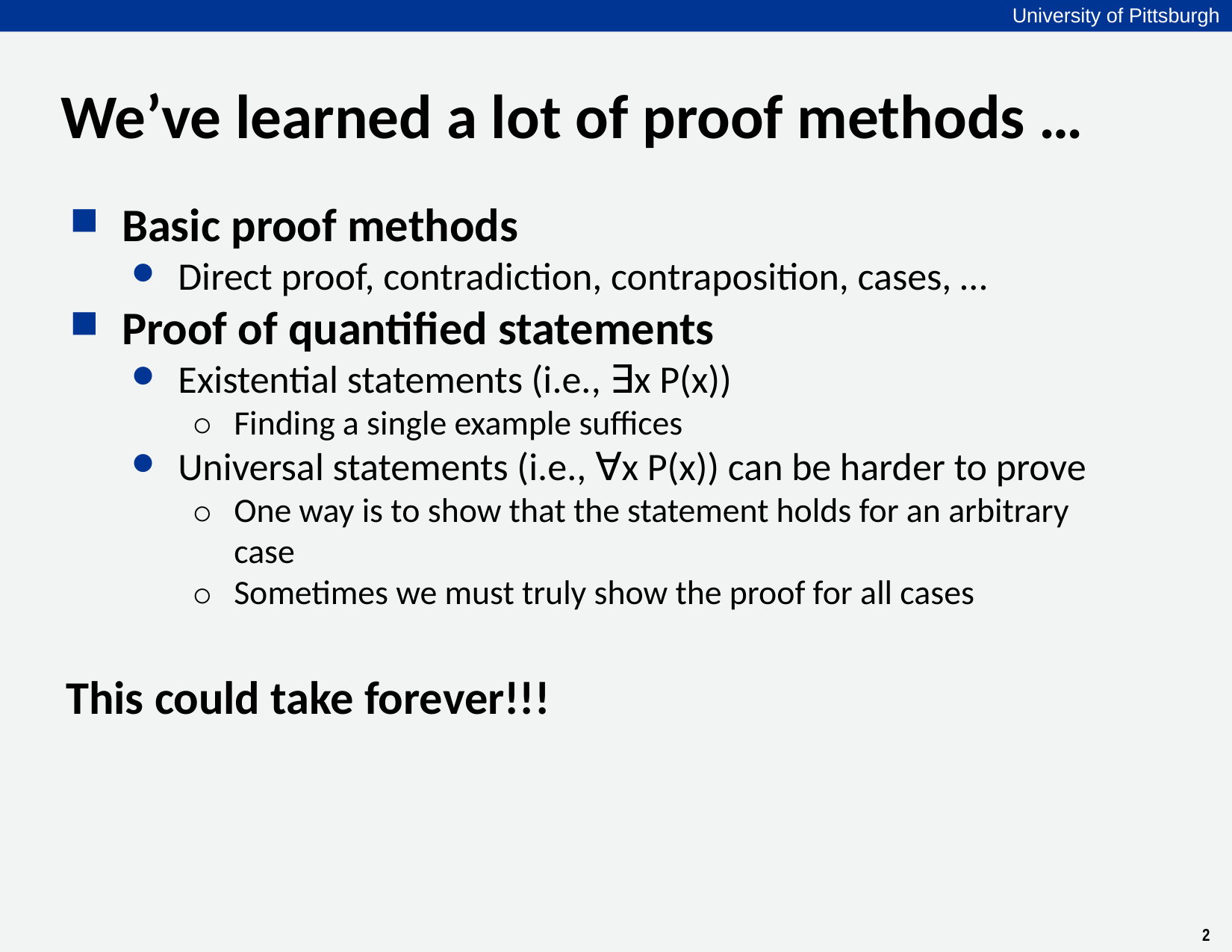

# We’ve learned a lot of proof methods …
Basic proof methods
Direct proof, contradiction, contraposition, cases, …
Proof of quantified statements
Existential statements (i.e., ∃x P(x))
Finding a single example suffices
Universal statements (i.e., ∀x P(x)) can be harder to prove
One way is to show that the statement holds for an arbitrary case
Sometimes we must truly show the proof for all cases

This could take forever!!!